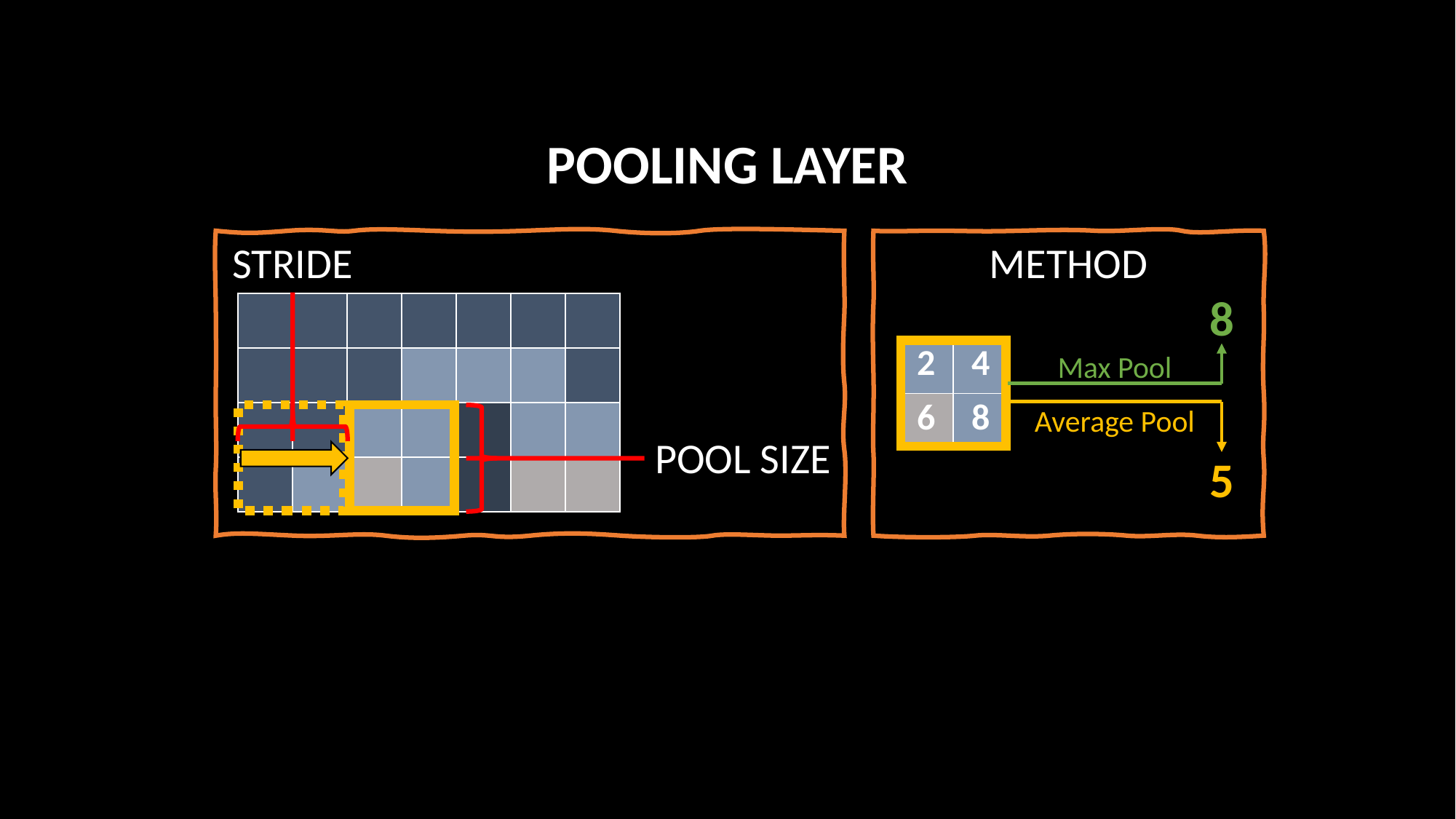

POOLING LAYER
STRIDE

METHOD
8
|  |  |  |  |  |  |  |
| --- | --- | --- | --- | --- | --- | --- |
|  |  |  |  |  |  |  |
|  |  |  |  |  |  |  |
|  |  |  |  |  |  |  |
| 2 | 4 |
| --- | --- |
| 6 | 8 |

Max Pool

Average Pool

POOL SIZE

5